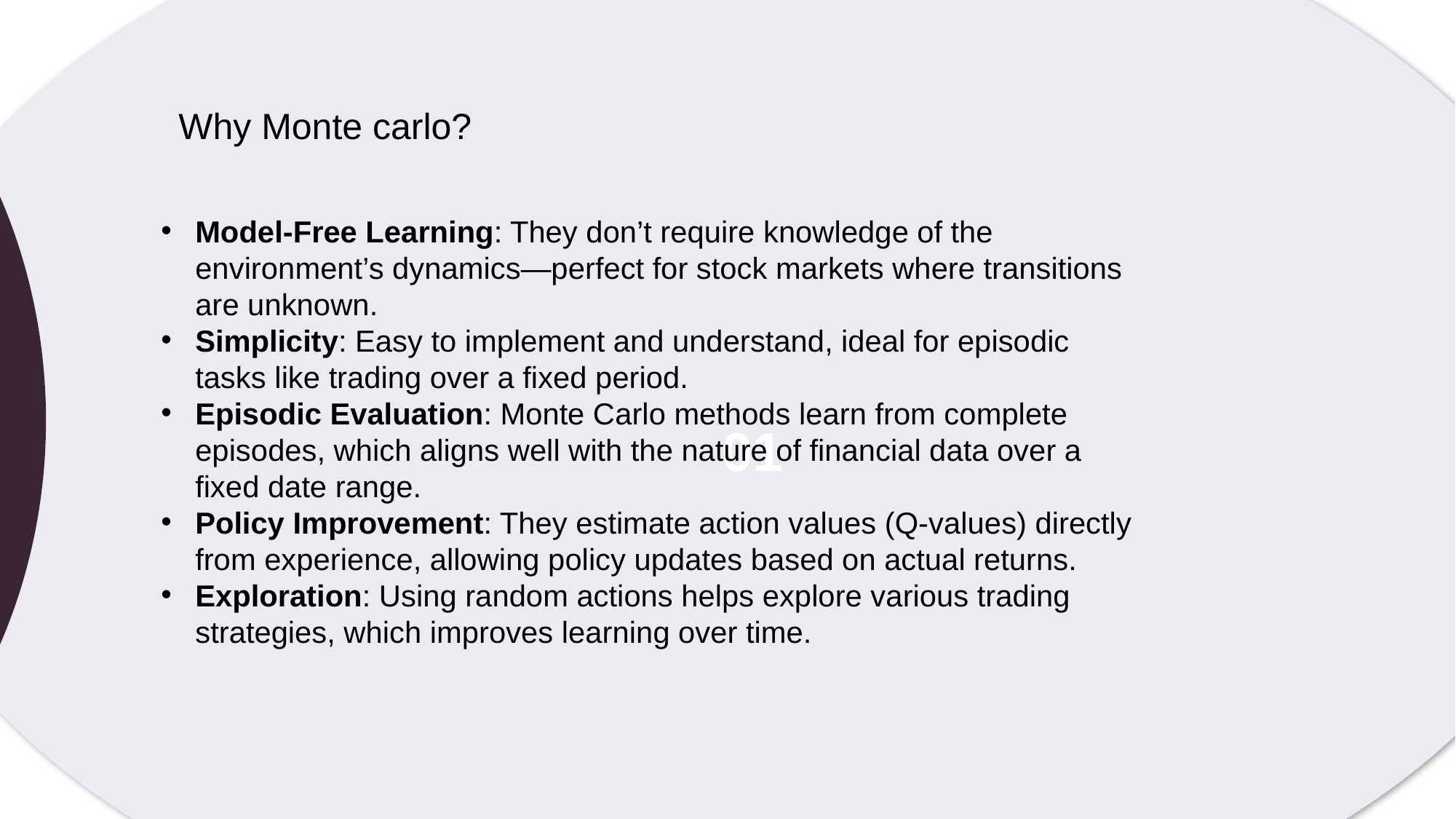

01

                                      02
                                         03
                                     04
                                         05
Why Monte carlo?
Model-Free Learning: They don’t require knowledge of the environment’s dynamics—perfect for stock markets where transitions are unknown.
Simplicity: Easy to implement and understand, ideal for episodic tasks like trading over a fixed period.
Episodic Evaluation: Monte Carlo methods learn from complete episodes, which aligns well with the nature of financial data over a fixed date range.
Policy Improvement: They estimate action values (Q-values) directly from experience, allowing policy updates based on actual returns.
Exploration: Using random actions helps explore various trading strategies, which improves learning over time.
Why ?